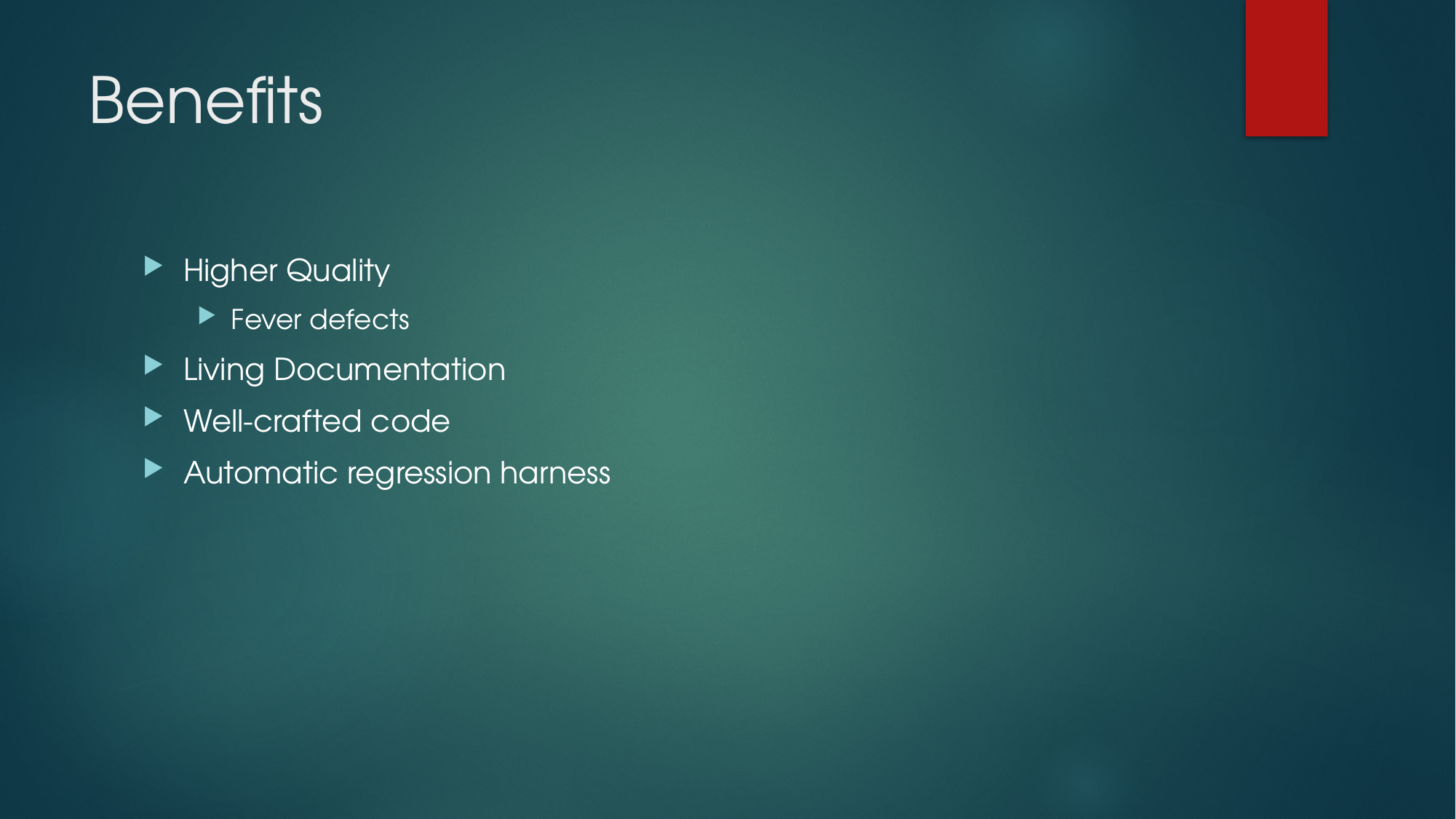

# Benefits
Higher Quality
Fever defects
Living Documentation
Well-crafted code
Automatic regression harness